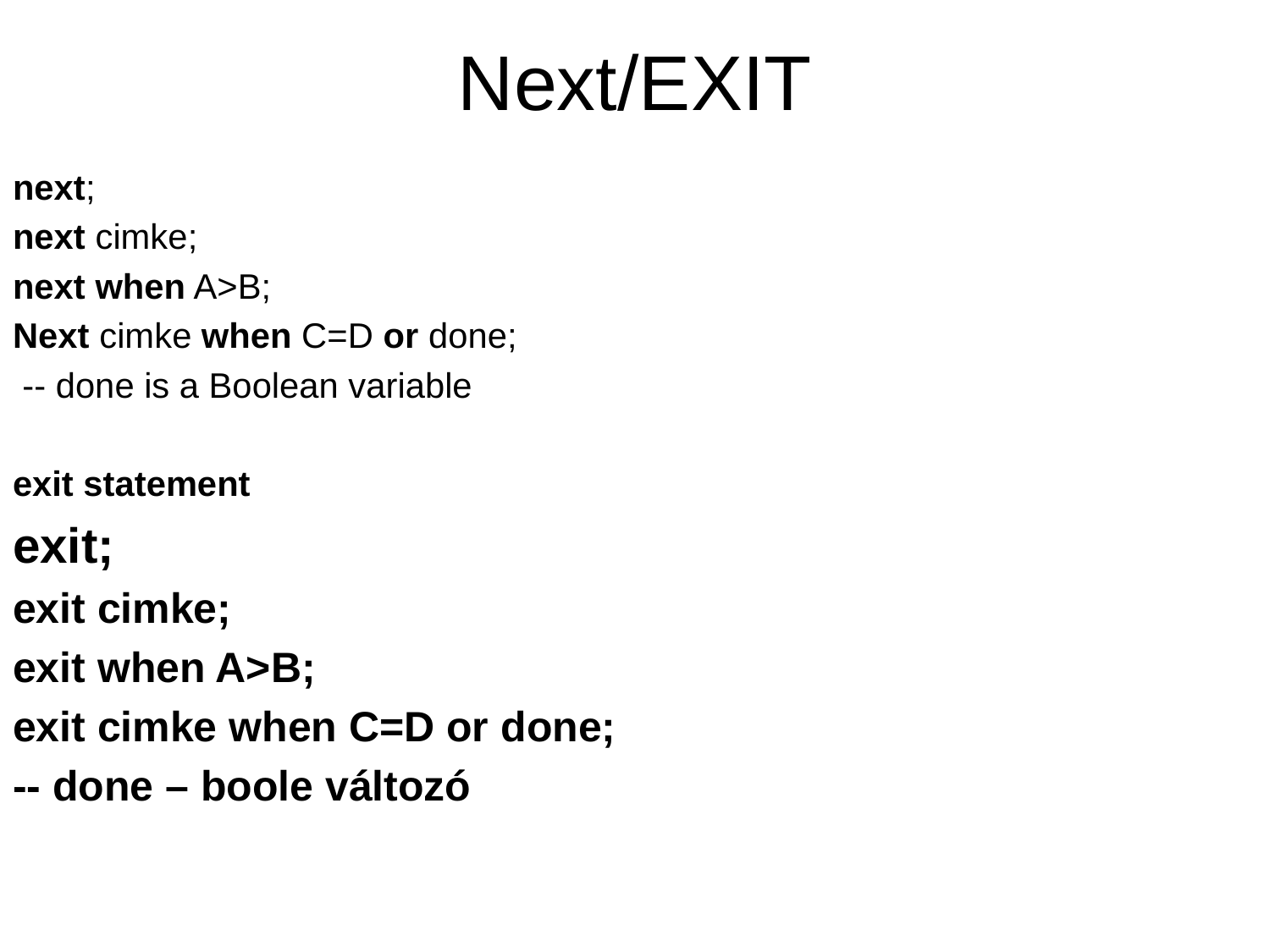

# Next/EXIT
next;
next cimke;
next when A>B;
Next cimke when C=D or done;
 -- done is a Boolean variable

exit statement
exit;
exit cimke;
exit when A>B;
exit cimke when C=D or done;
-- done – boole változó